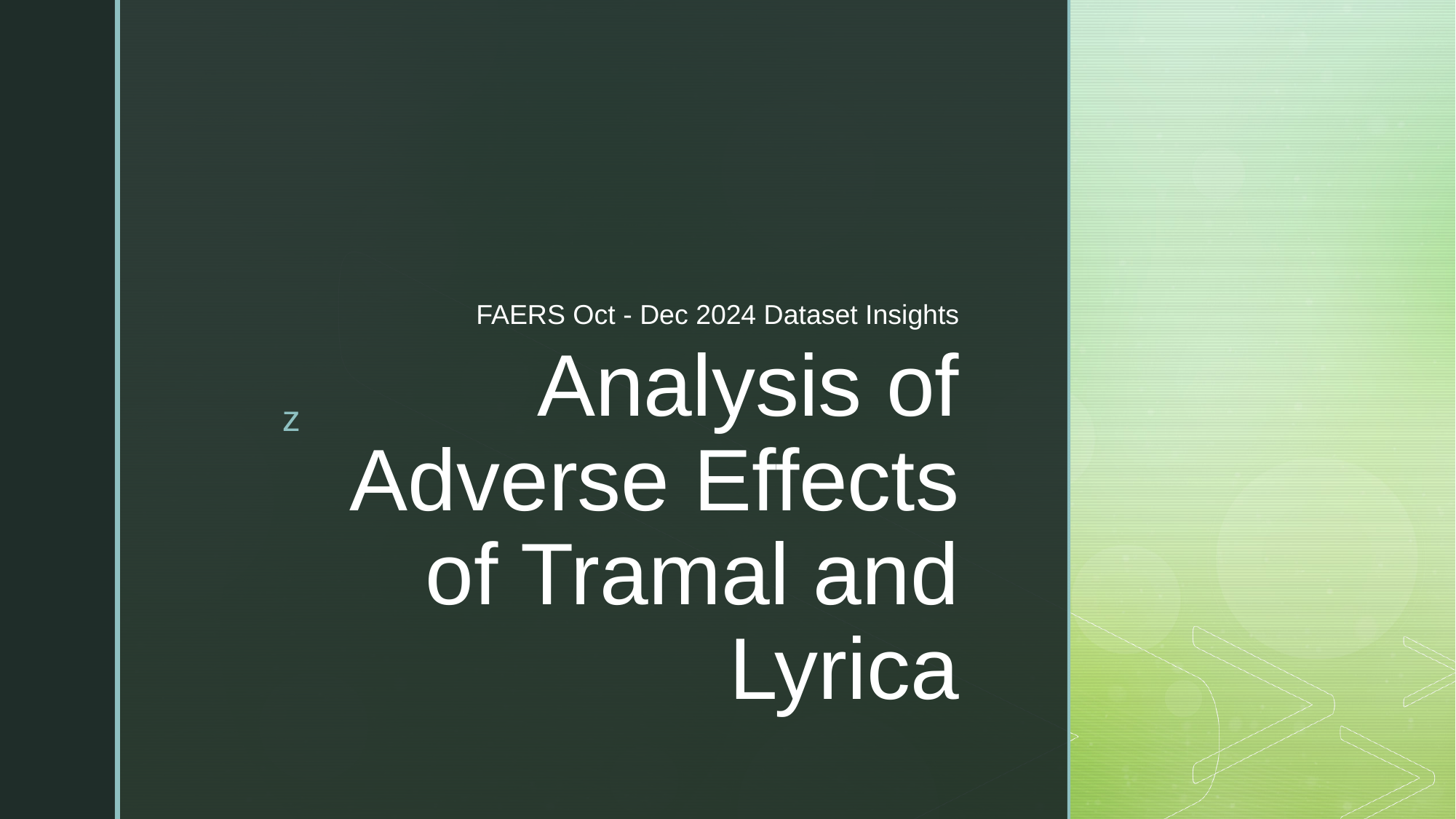

FAERS Oct - Dec 2024 Dataset Insights
# Analysis of Adverse Effects of Tramal and Lyrica